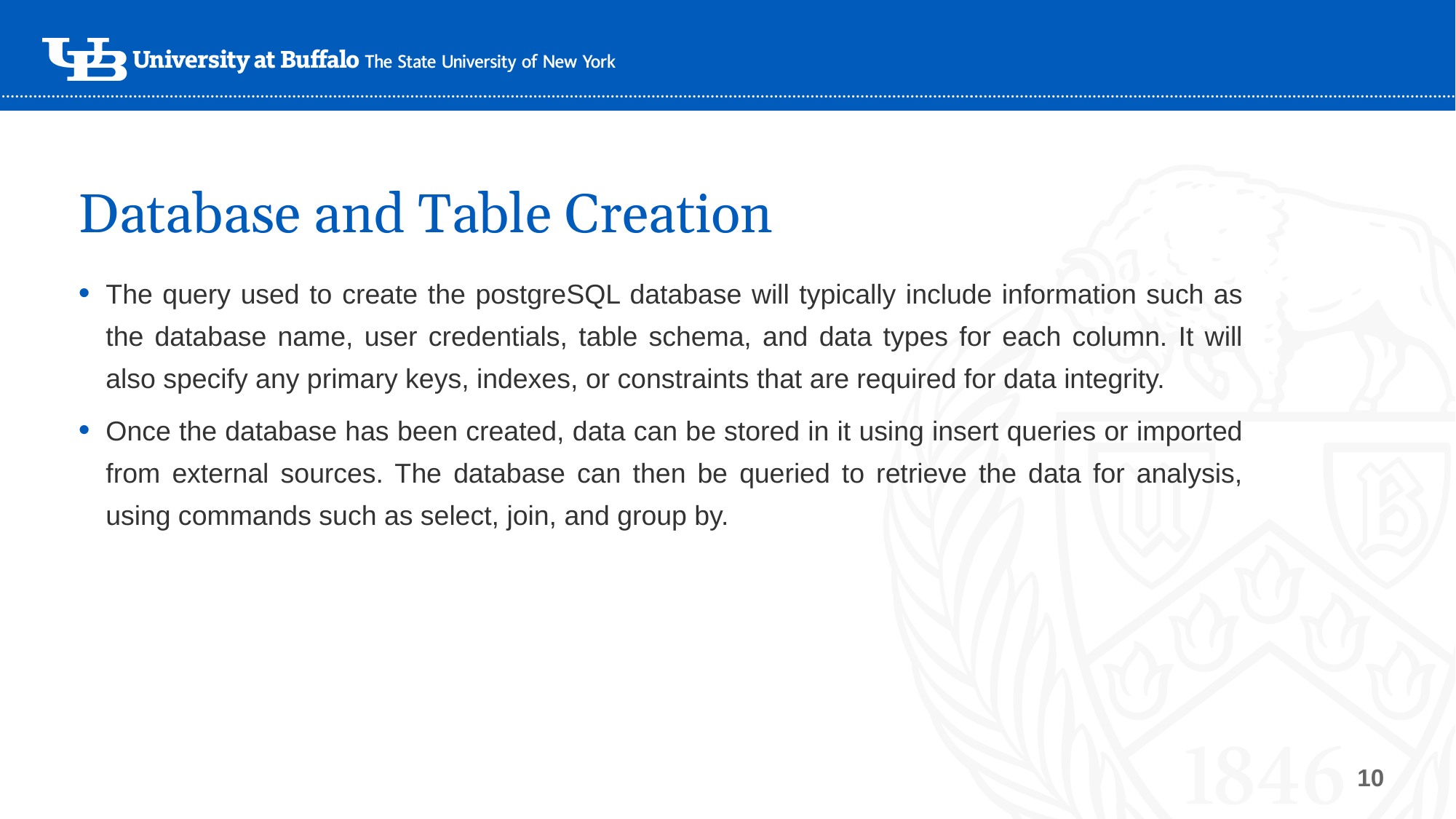

# Database and Table Creation
The query used to create the postgreSQL database will typically include information such as the database name, user credentials, table schema, and data types for each column. It will also specify any primary keys, indexes, or constraints that are required for data integrity.
Once the database has been created, data can be stored in it using insert queries or imported from external sources. The database can then be queried to retrieve the data for analysis, using commands such as select, join, and group by.

10